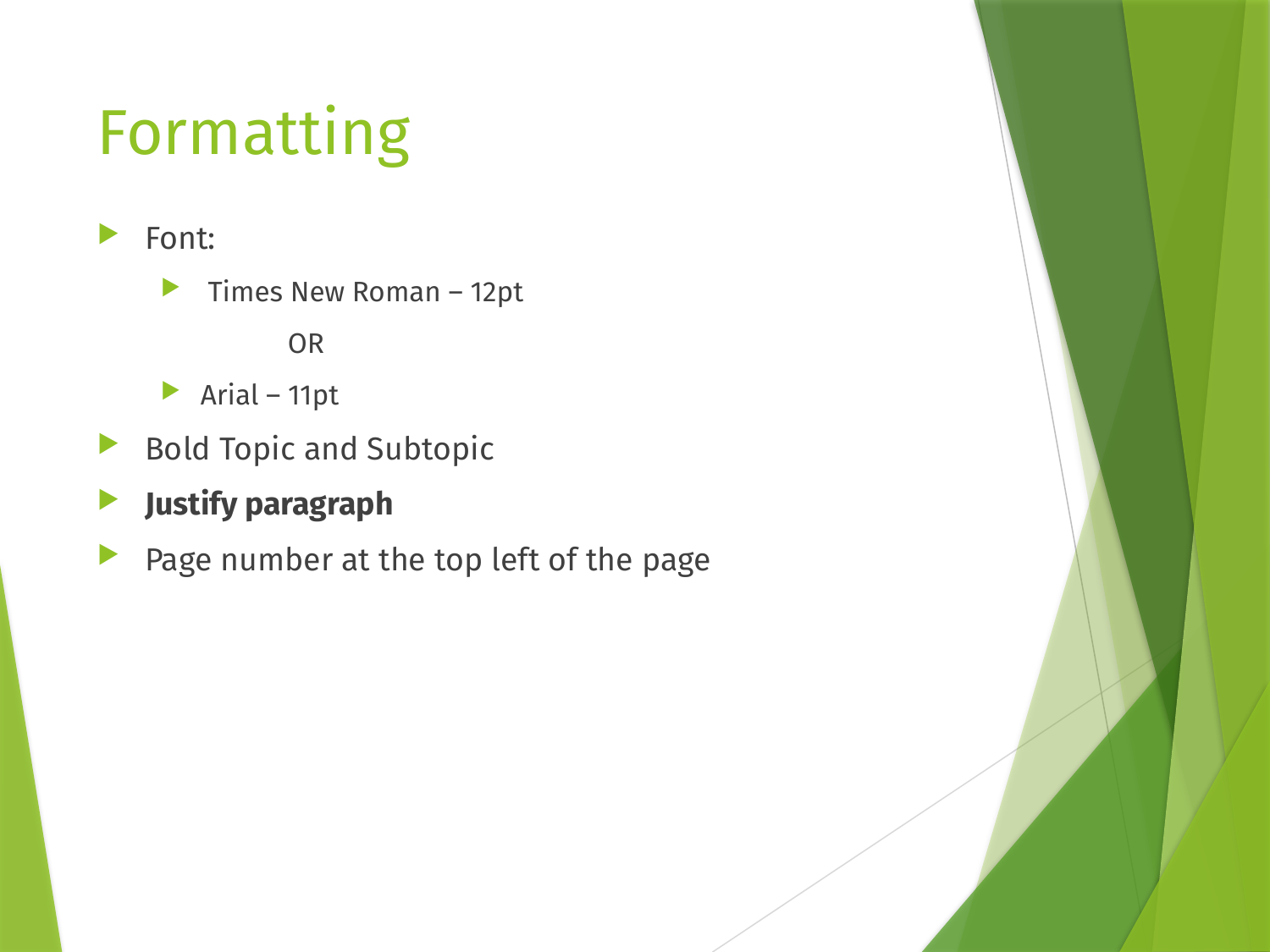

# Formatting
Font:
 Times New Roman – 12pt
	OR
Arial – 11pt
Bold Topic and Subtopic
Justify paragraph
Page number at the top left of the page